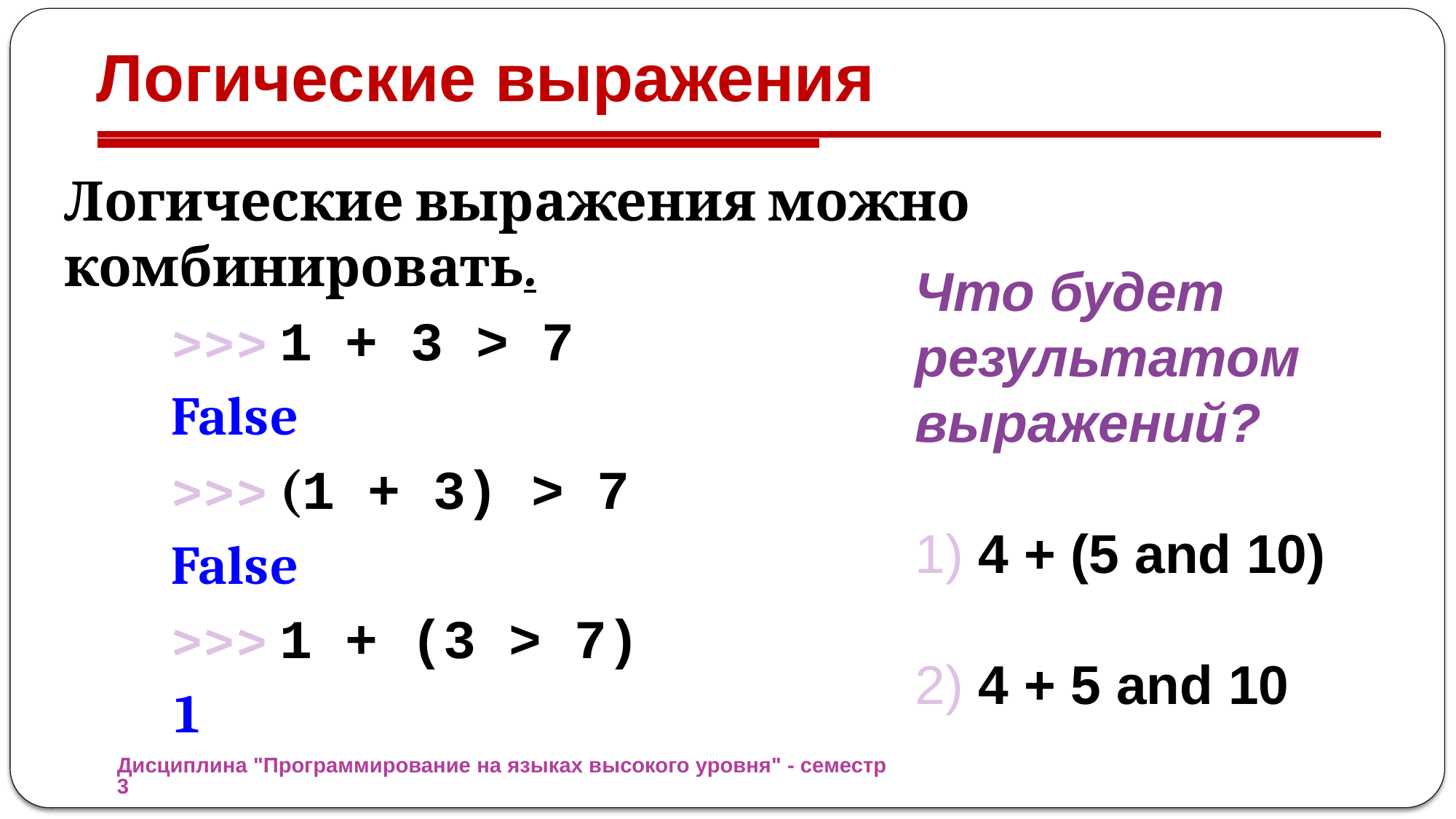

# Логические выражения
Логические выражения можно комбинировать.
>>> 1 + 3 > 7
False
>>> (1 + 3) > 7
False
>>> 1 + (3 > 7)
1
Что будет результатом выражений?

1) 4 + (5 and 10)

2) 4 + 5 and 10

Дисциплина "Программирование на языках высокого уровня" - семестр 3